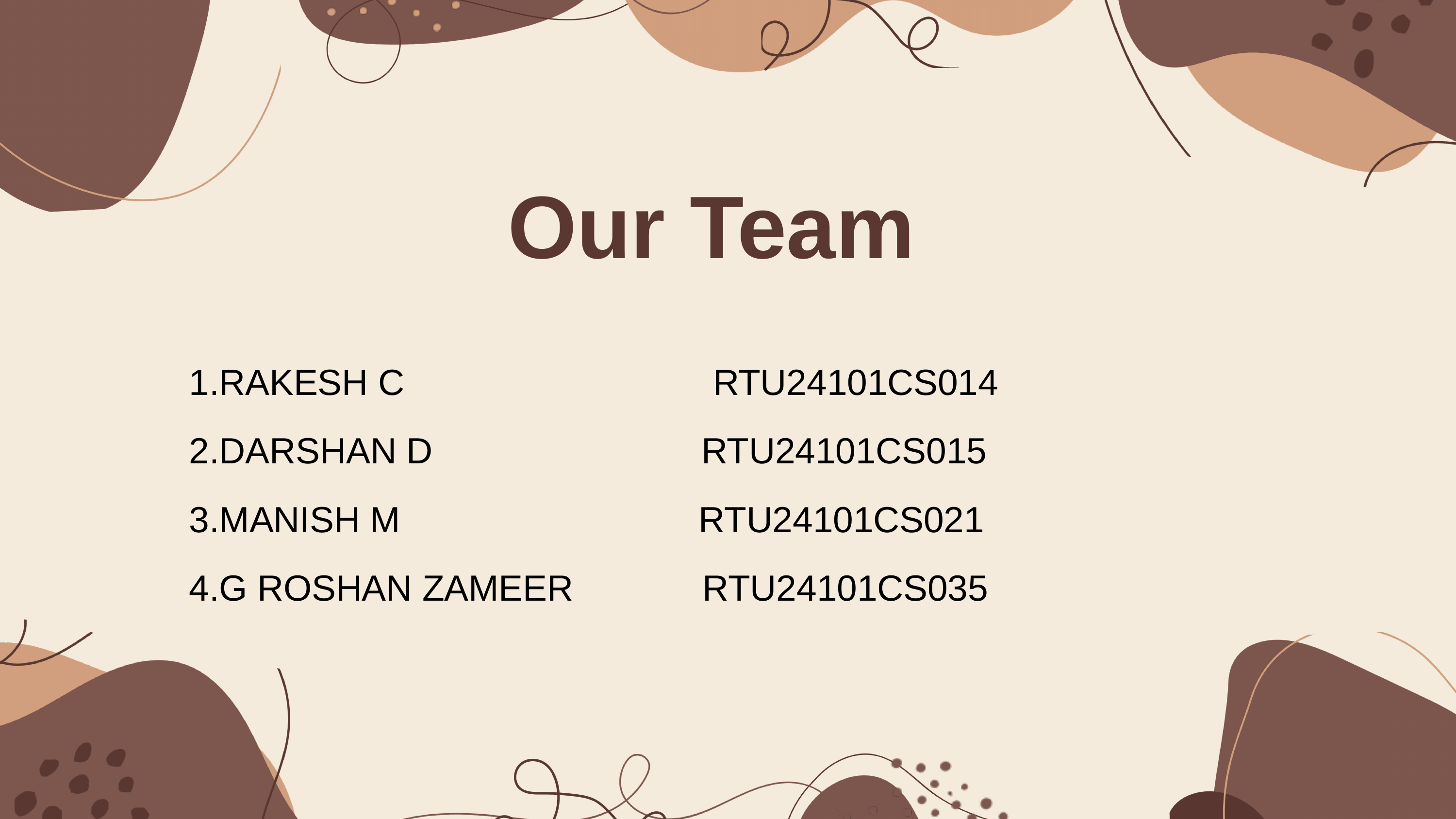

Our Team
1.RAKESH C                               RTU24101CS014
2.DARSHAN D                           RTU24101CS015
3.MANISH M                              RTU24101CS021
4.G ROSHAN ZAMEER             RTU24101CS035